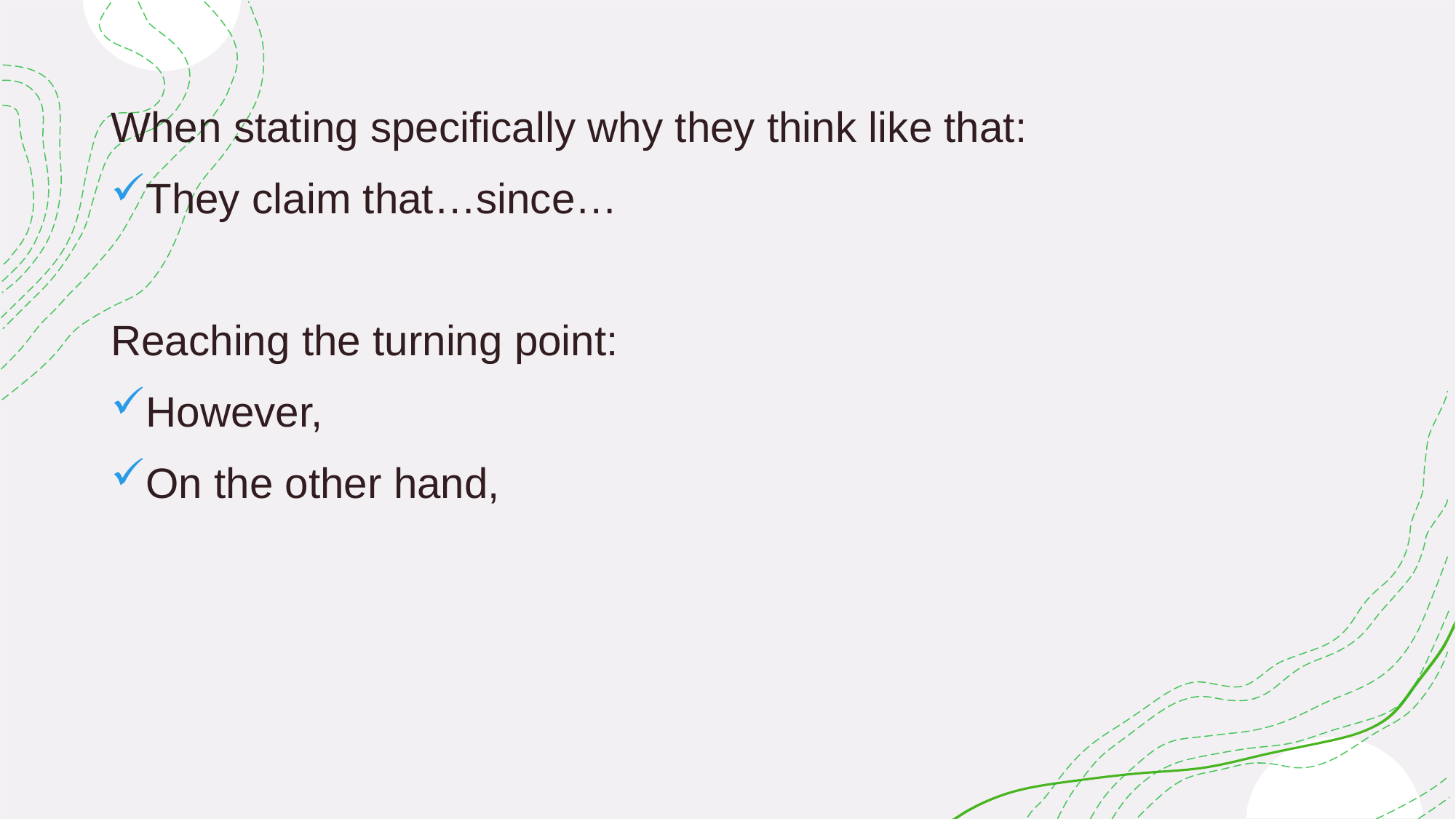

When stating specifically why they think like that:
They claim that…since…

Reaching the turning point:
However,
On the other hand,